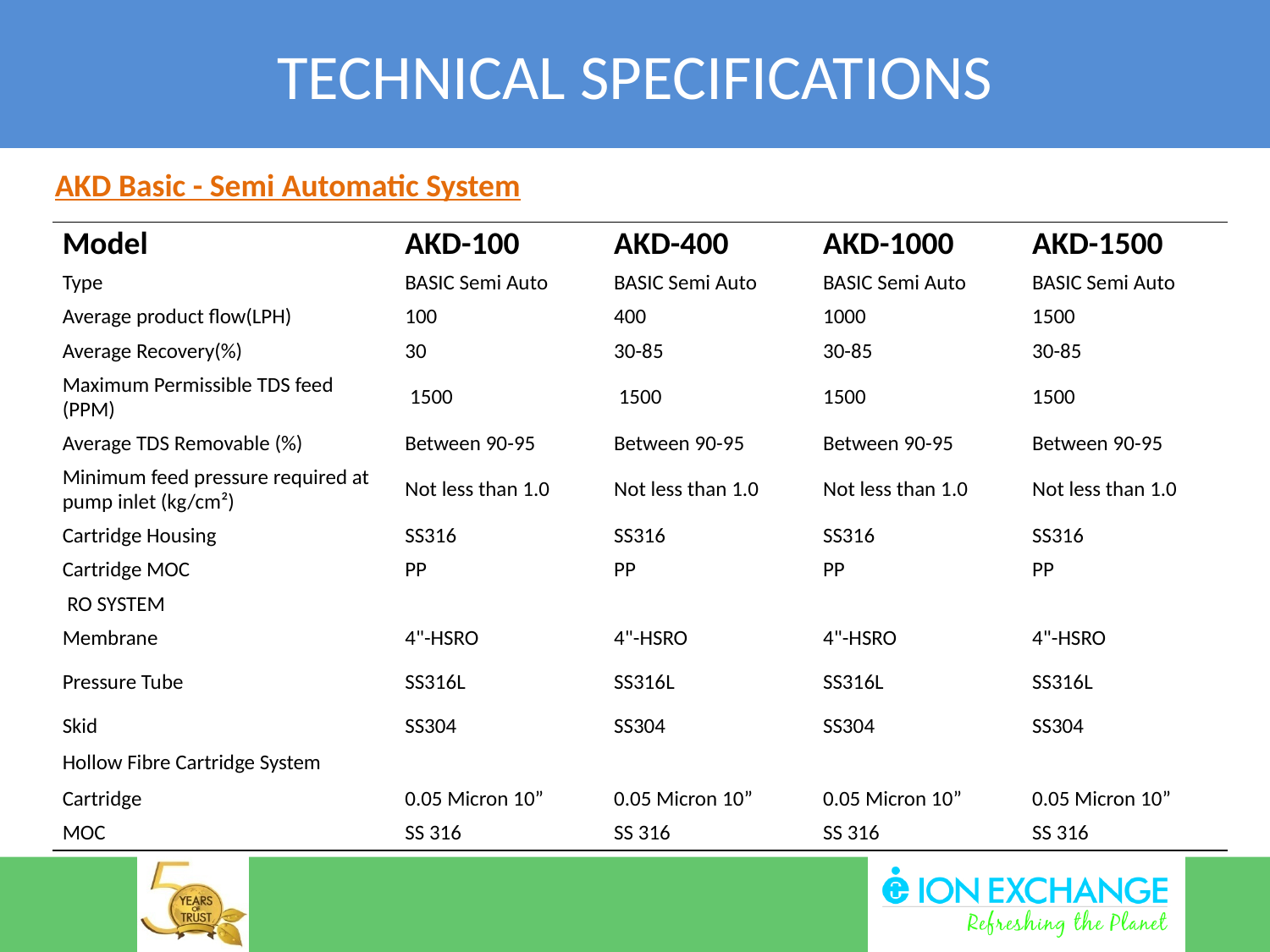

TECHNICAL SPECIFICATIONS
AKD Basic - Semi Automatic System
| Model | AKD-100 | AKD-400 | AKD-1000 | AKD-1500 |
| --- | --- | --- | --- | --- |
| Type | BASIC Semi Auto | BASIC Semi Auto | BASIC Semi Auto | BASIC Semi Auto |
| Average product flow(LPH) | 100 | 400 | 1000 | 1500 |
| Average Recovery(%) | 30 | 30-85 | 30-85 | 30-85 |
| Maximum Permissible TDS feed (PPM) | 1500 | 1500 | 1500 | 1500 |
| Average TDS Removable (%) | Between 90-95 | Between 90-95 | Between 90-95 | Between 90-95 |
| Minimum feed pressure required at pump inlet (kg/cm²) | Not less than 1.0 | Not less than 1.0 | Not less than 1.0 | Not less than 1.0 |
| Cartridge Housing | SS316 | SS316 | SS316 | SS316 |
| Cartridge MOC | PP | PP | PP | PP |
| RO SYSTEM |  |  |  |  |
| Membrane | 4"-HSRO | 4"-HSRO | 4"-HSRO | 4"-HSRO |
| Pressure Tube | SS316L | SS316L | SS316L | SS316L |
| Skid | SS304 | SS304 | SS304 | SS304 |
| Hollow Fibre Cartridge System |  |  |  |  |
| Cartridge | 0.05 Micron 10” | 0.05 Micron 10” | 0.05 Micron 10” | 0.05 Micron 10” |
| MOC | SS 316 | SS 316 | SS 316 | SS 316 |